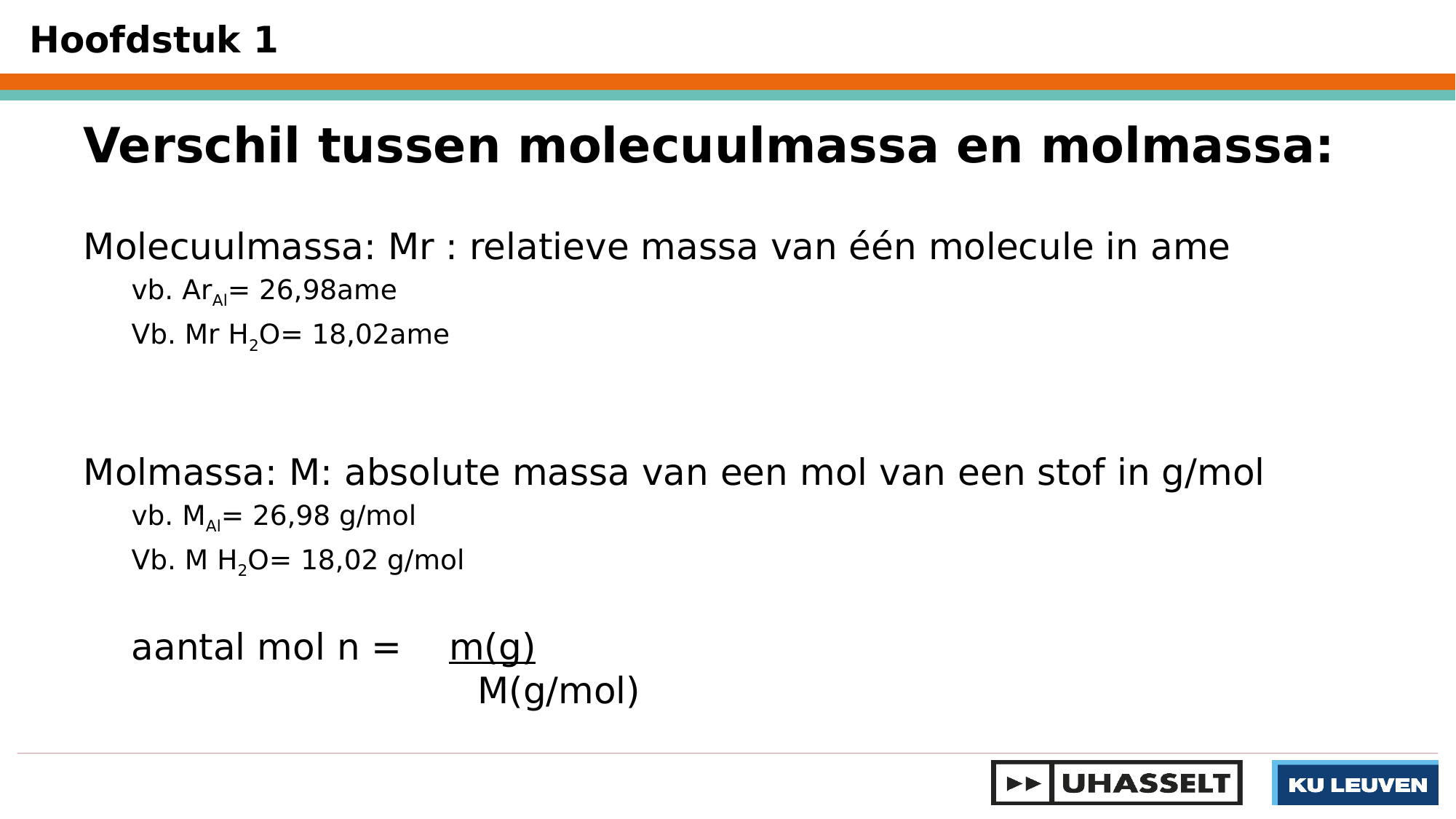

Hoofdstuk 1
Verschil tussen molecuulmassa en molmassa:
Molecuulmassa: Mr : relatieve massa van één molecule in ame
vb. ArAl= 26,98ame
Vb. Mr H2O= 18,02ame
Molmassa: M: absolute massa van een mol van een stof in g/mol
vb. MAl= 26,98 g/mol
Vb. M H2O= 18,02 g/mol
aantal mol n =    m(g)
		           M(g/mol)